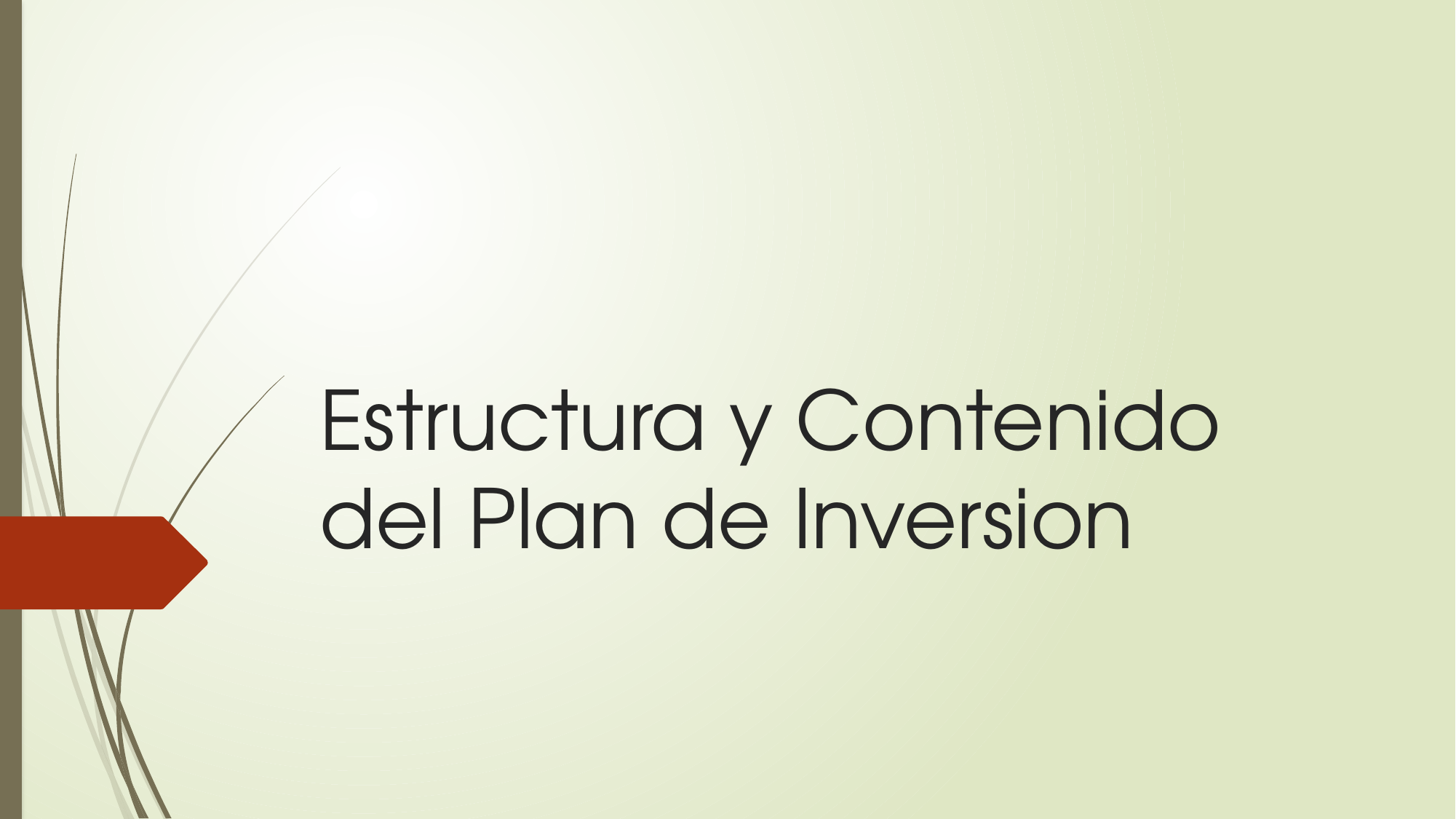

# Estructura y Contenido del Plan de Inversion